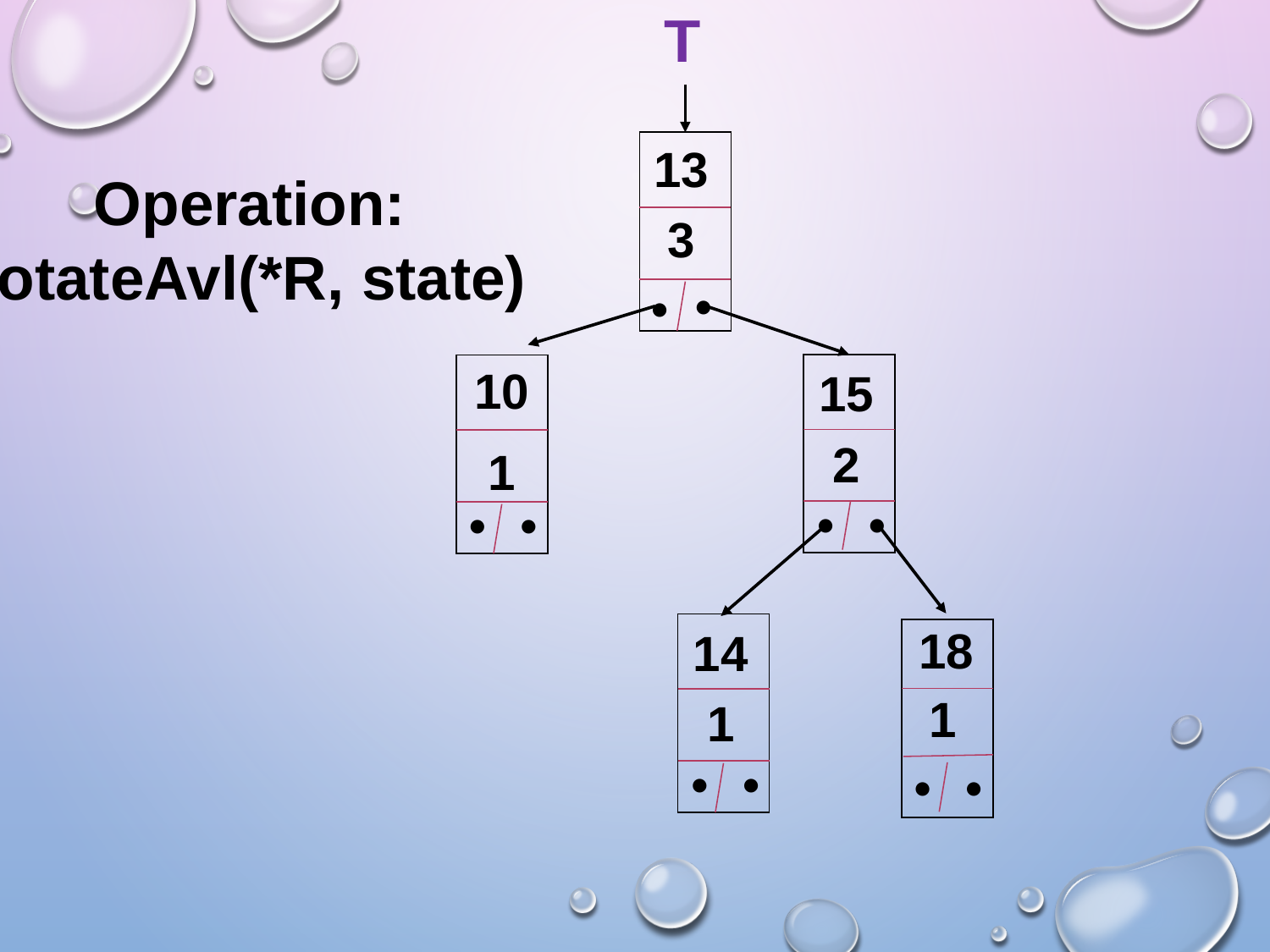

T
13
|  |
| --- |
Operation: rotateAvl(*R, state)
3
●
●
10
|  |
| --- |
|  |
| --- |
15

2
1
●    ●
●    ●
18
|  |
| --- |
14
|  |
| --- |

1
1
●    ●
●    ●